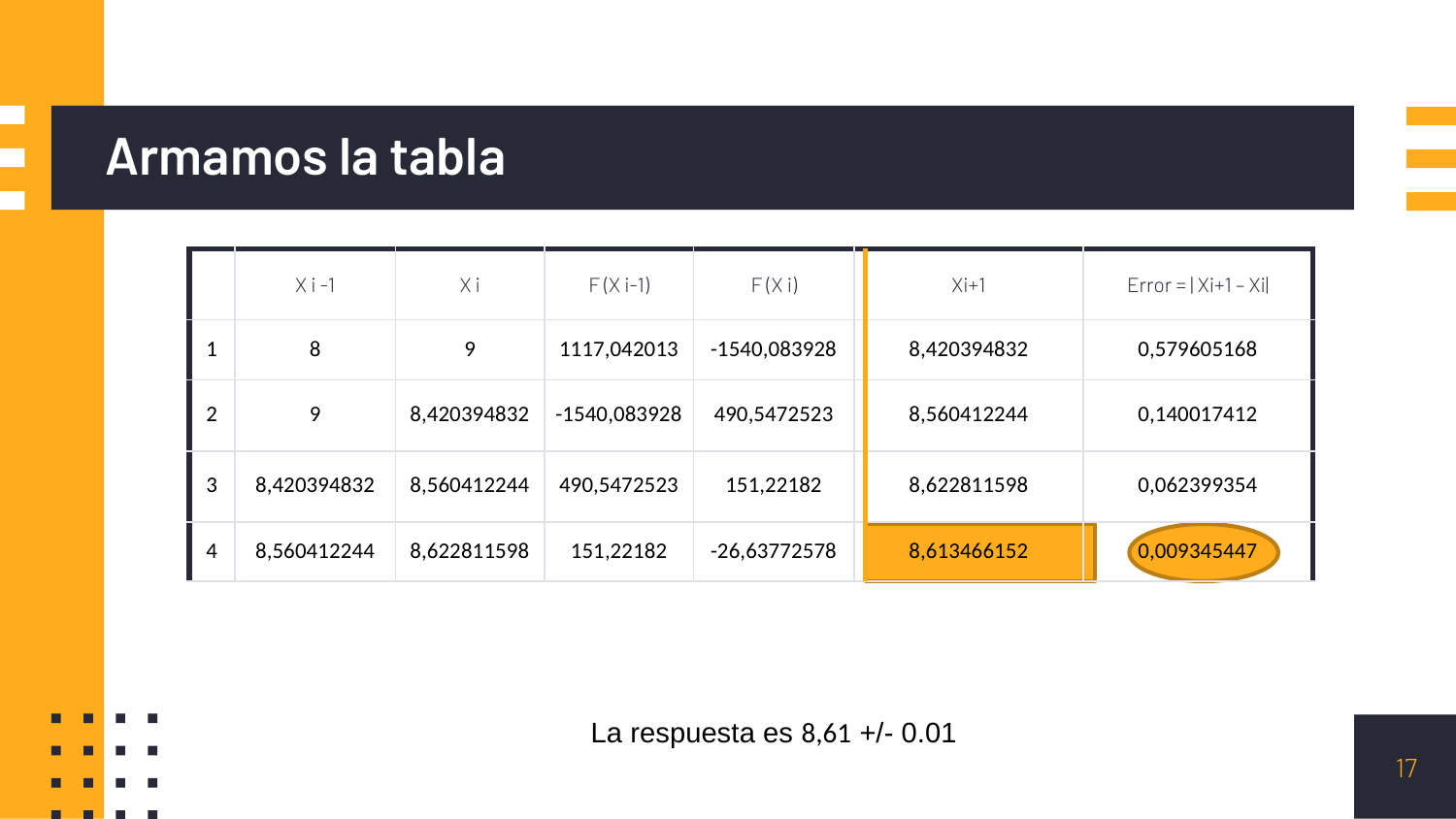

# Armamos la tabla
|  | X i -1 | X i | F (X i-1) | F (X i) | Xi+1 | Error = | Xi+1 – Xi| |
| --- | --- | --- | --- | --- | --- | --- |
| 1 | 8 | 9 | 1117,042013 | -1540,083928 | 8,420394832 | 0,579605168 |
| 2 | 9 | 8,420394832 | -1540,083928 | 490,5472523 | 8,560412244 | 0,140017412 |
| 3 | 8,420394832 | 8,560412244 | 490,5472523 | 151,22182 | 8,622811598 | 0,062399354 |
| 4 | 8,560412244 | 8,622811598 | 151,22182 | -26,63772578 | 8,613466152 | 0,009345447 |

La respuesta es 8,61 +/- 0.01
17